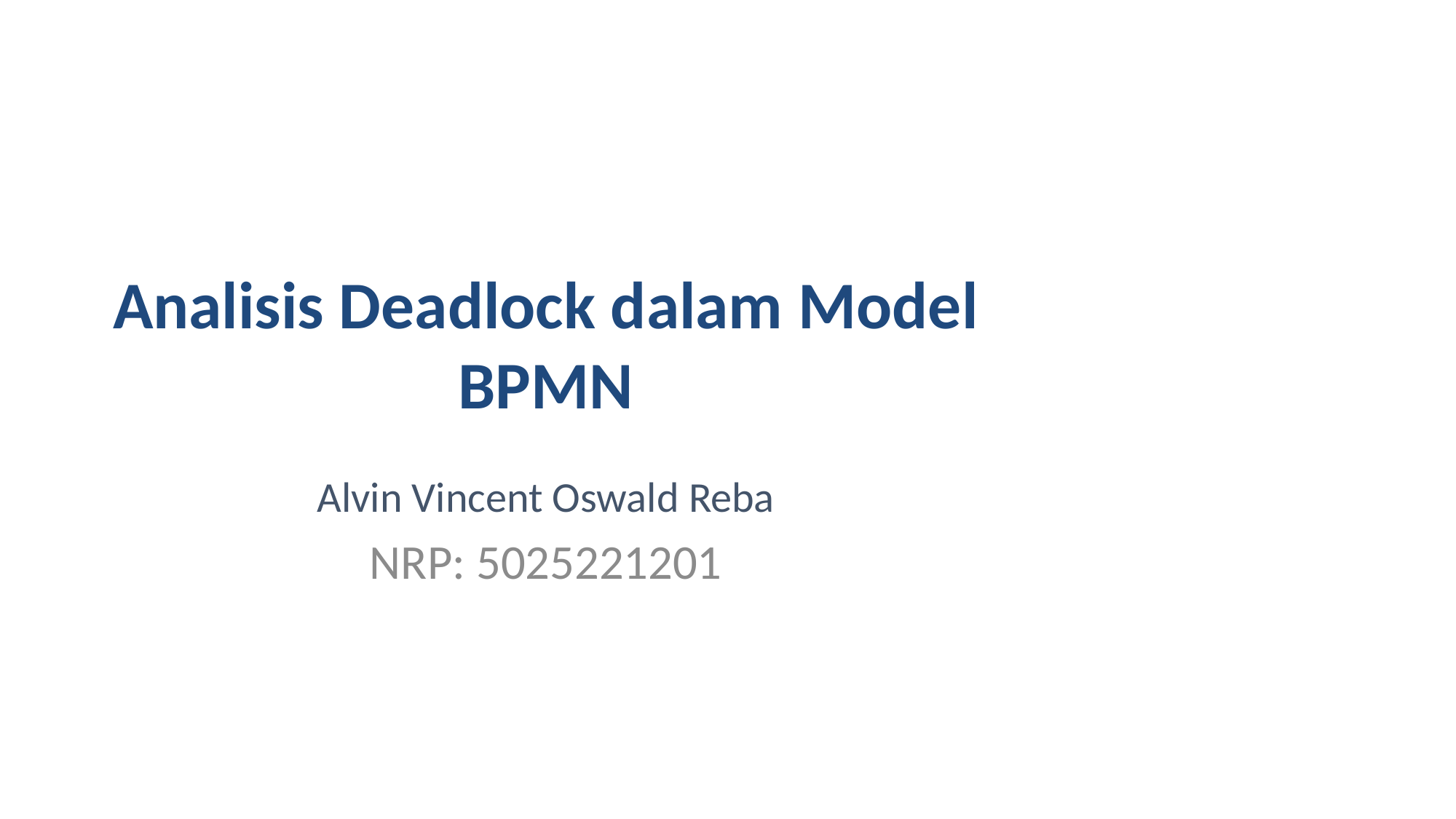

# Analisis Deadlock dalam Model BPMN
Alvin Vincent Oswald Reba
NRP: 5025221201